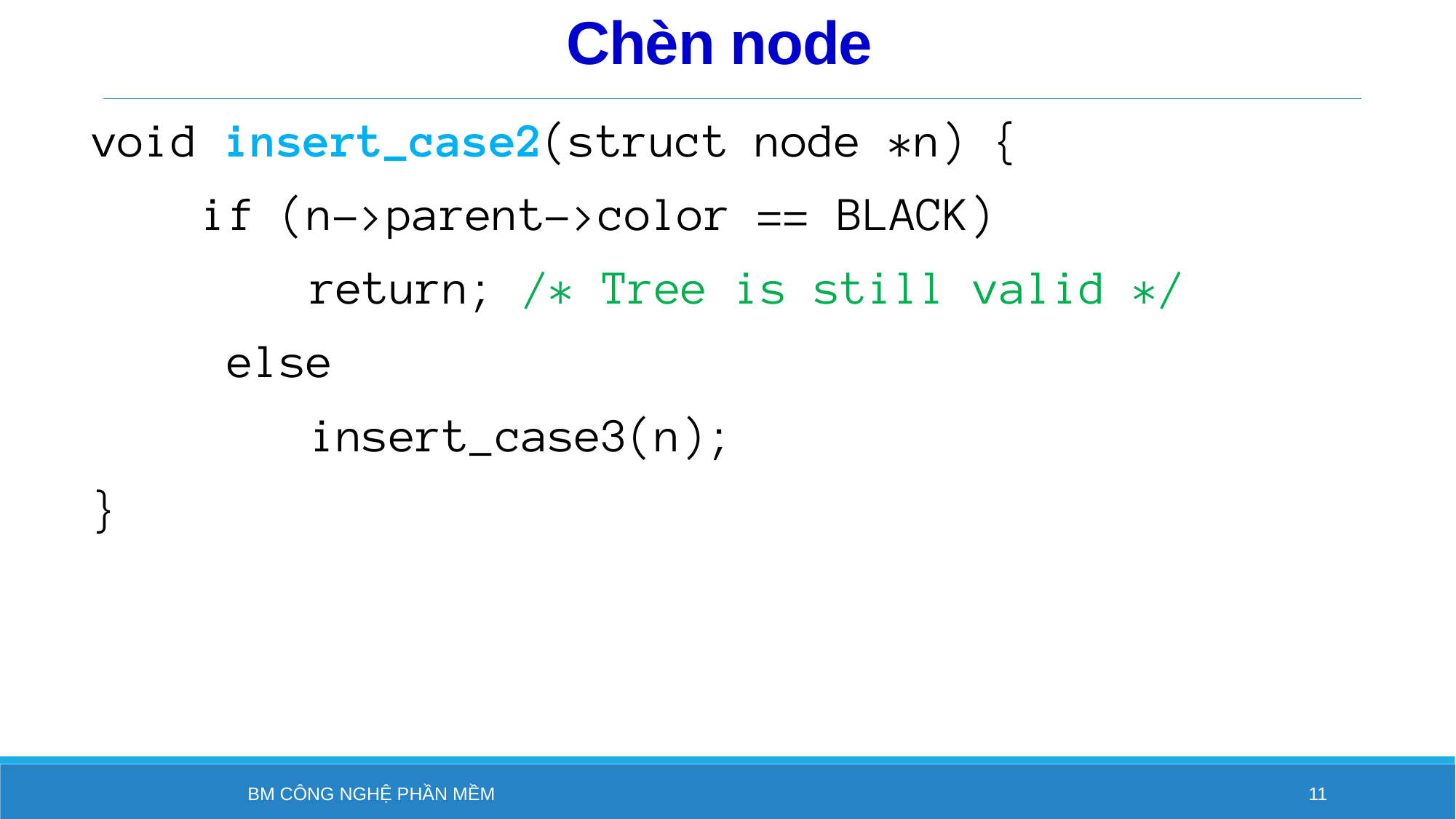

# Chèn node
void insert_case2(struct node *n) {
 	if (n->parent->color == BLACK)
 		return; /* Tree is still valid */
	 else
 		insert_case3(n);
}
BM Công nghệ phần mềm
11